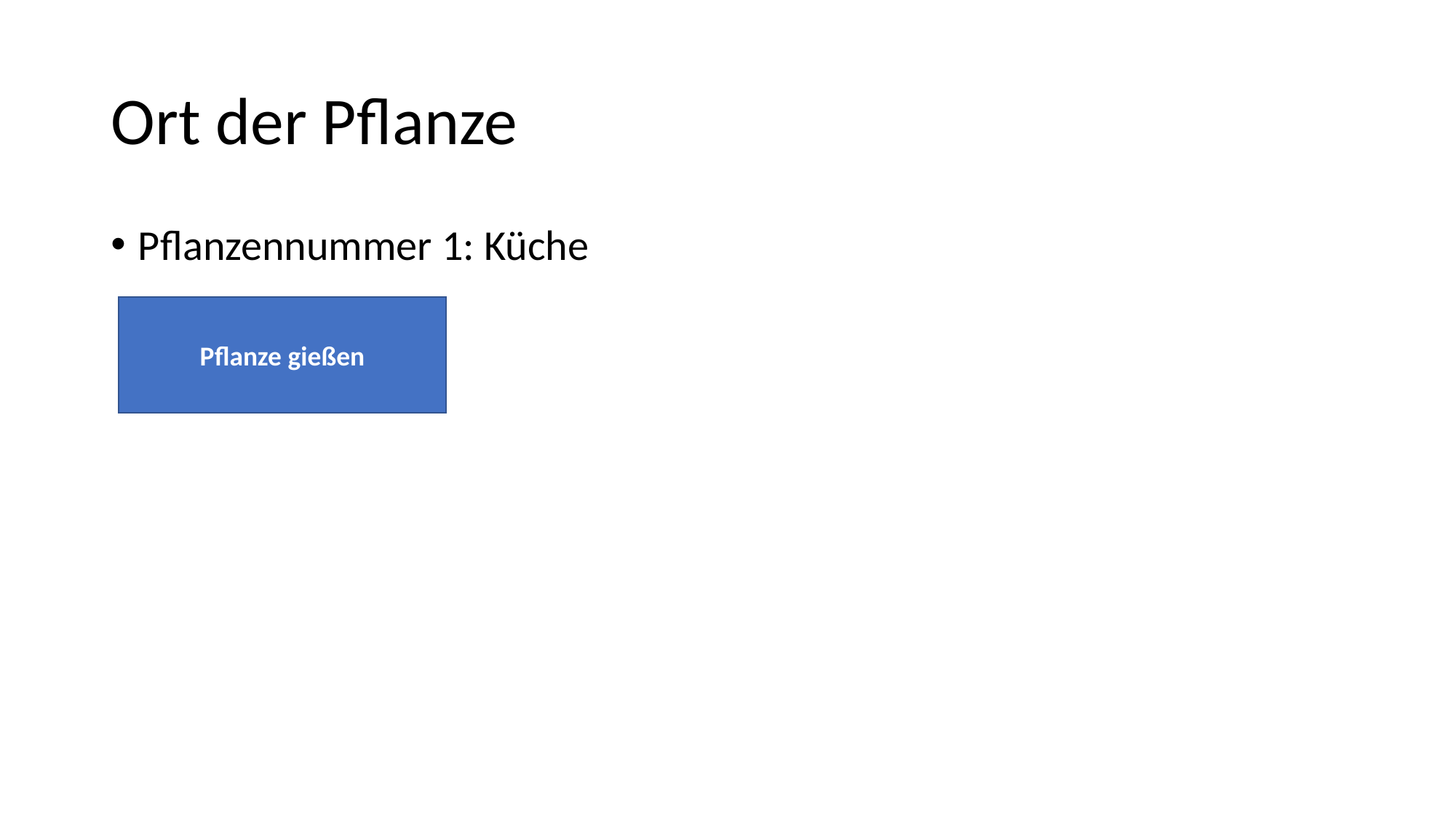

# Ort der Pflanze
Pflanzennummer 1: Küche
Pflanze gießen